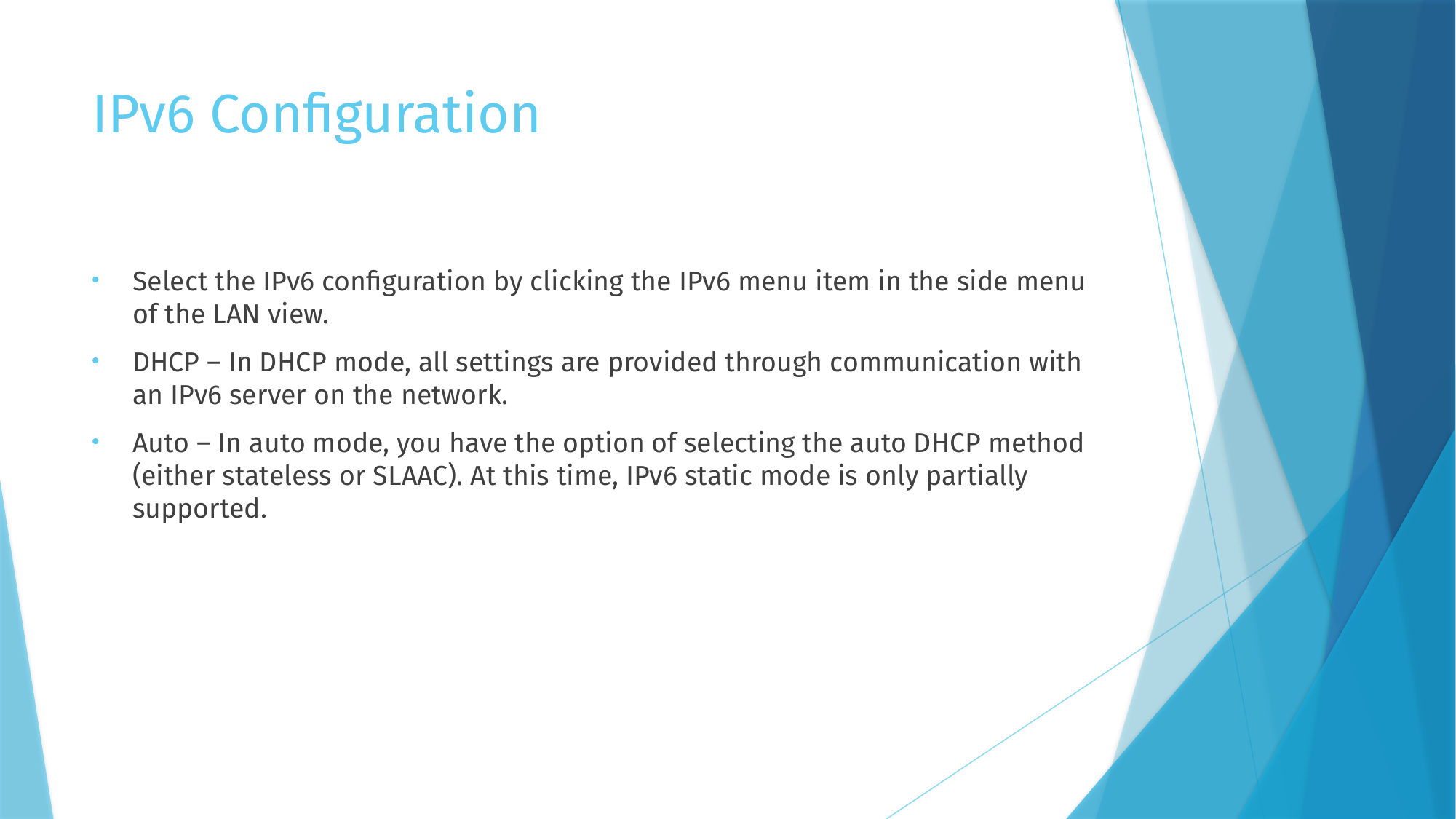

# IPv6 Configuration
Select the IPv6 configuration by clicking the IPv6 menu item in the side menu of the LAN view.
DHCP – In DHCP mode, all settings are provided through communication with an IPv6 server on the network.
Auto – In auto mode, you have the option of selecting the auto DHCP method (either stateless or SLAAC). At this time, IPv6 static mode is only partially supported.